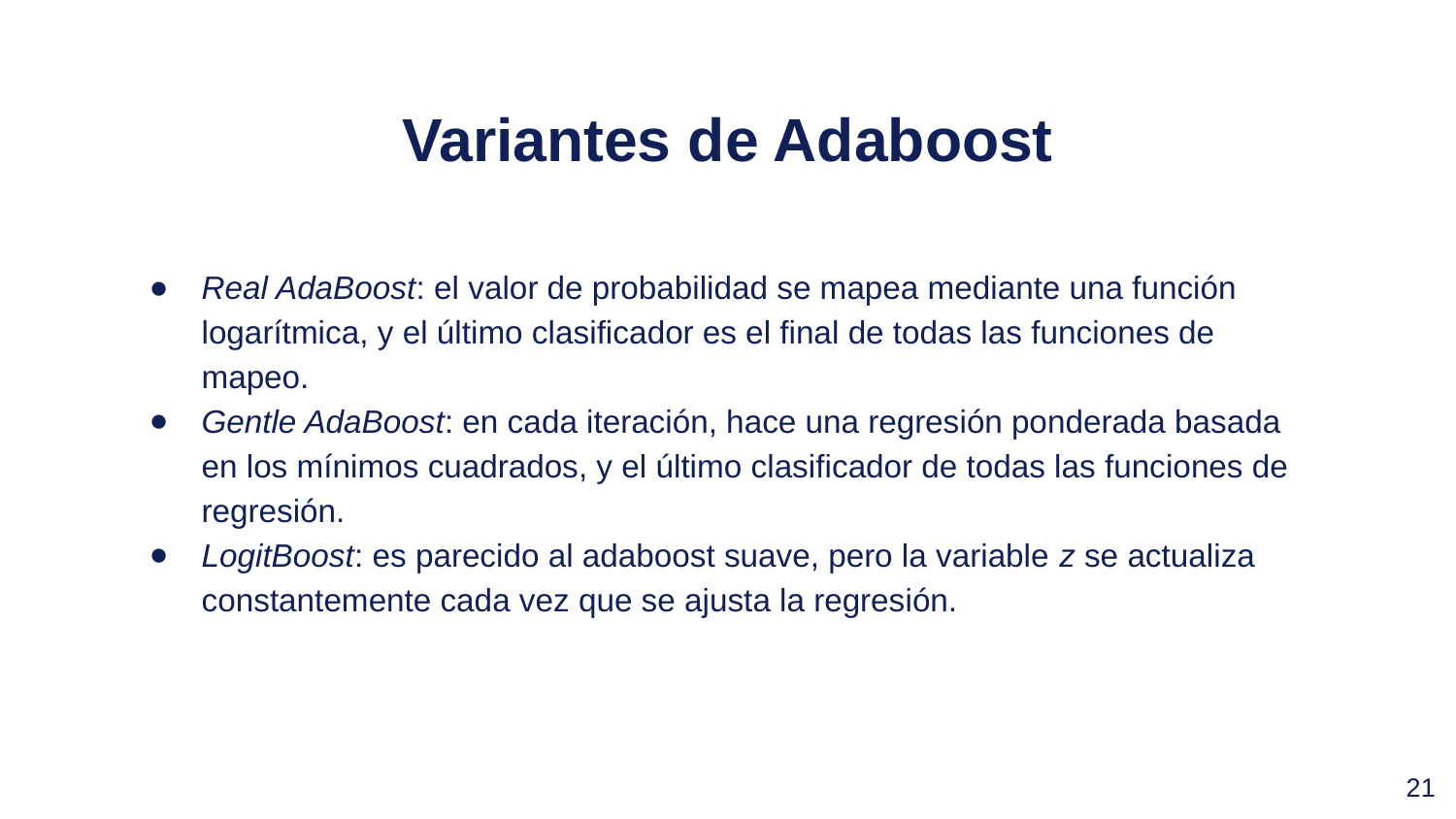

Variantes de Adaboost
Real AdaBoost: el valor de probabilidad se mapea mediante una función logarítmica, y el último clasificador es el final de todas las funciones de mapeo.
Gentle AdaBoost: en cada iteración, hace una regresión ponderada basada en los mínimos cuadrados, y el último clasificador de todas las funciones de regresión.
LogitBoost: es parecido al adaboost suave, pero la variable z se actualiza constantemente cada vez que se ajusta la regresión.
21